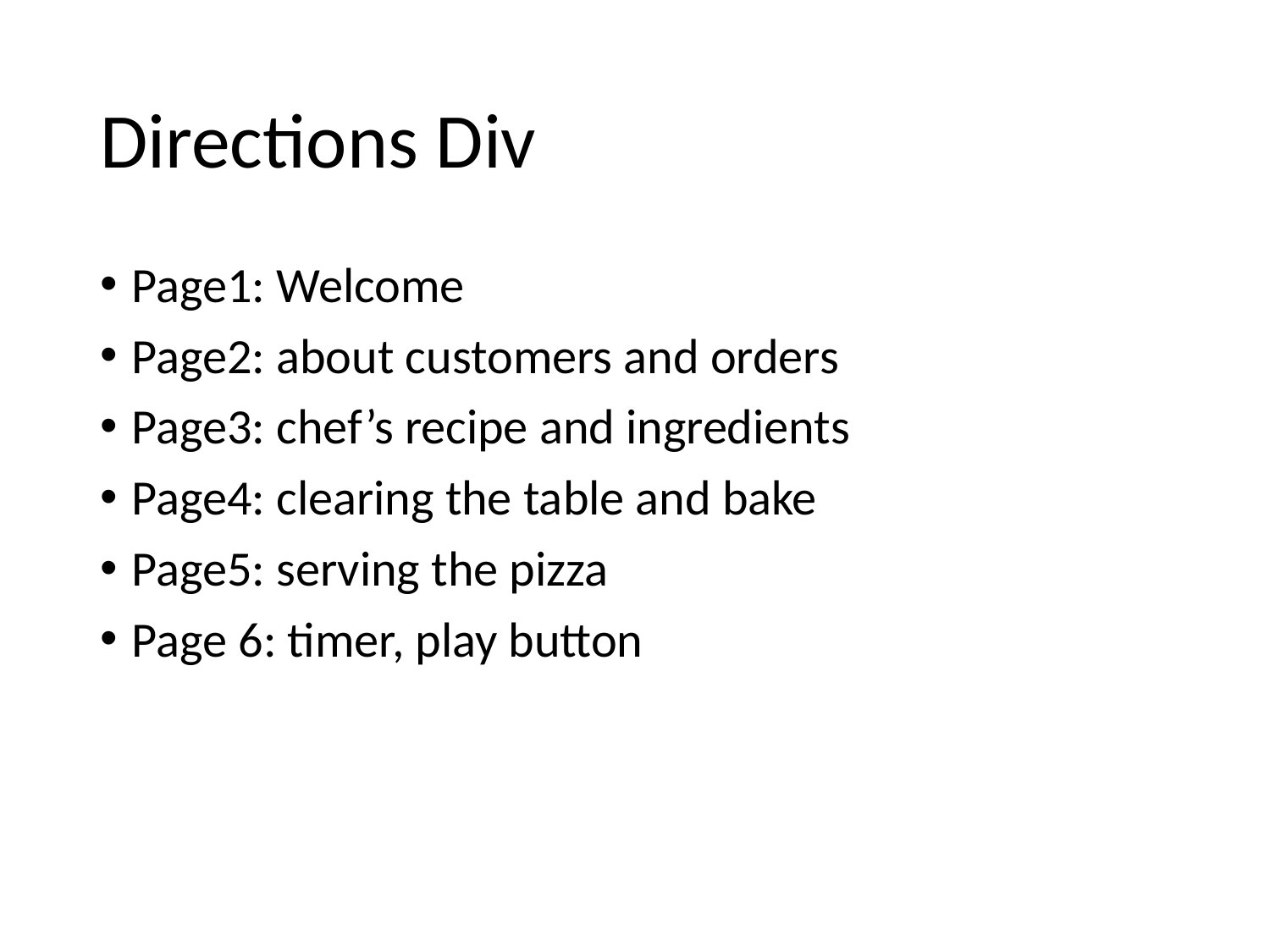

# Directions Div
Page1: Welcome
Page2: about customers and orders
Page3: chef’s recipe and ingredients
Page4: clearing the table and bake
Page5: serving the pizza
Page 6: timer, play button